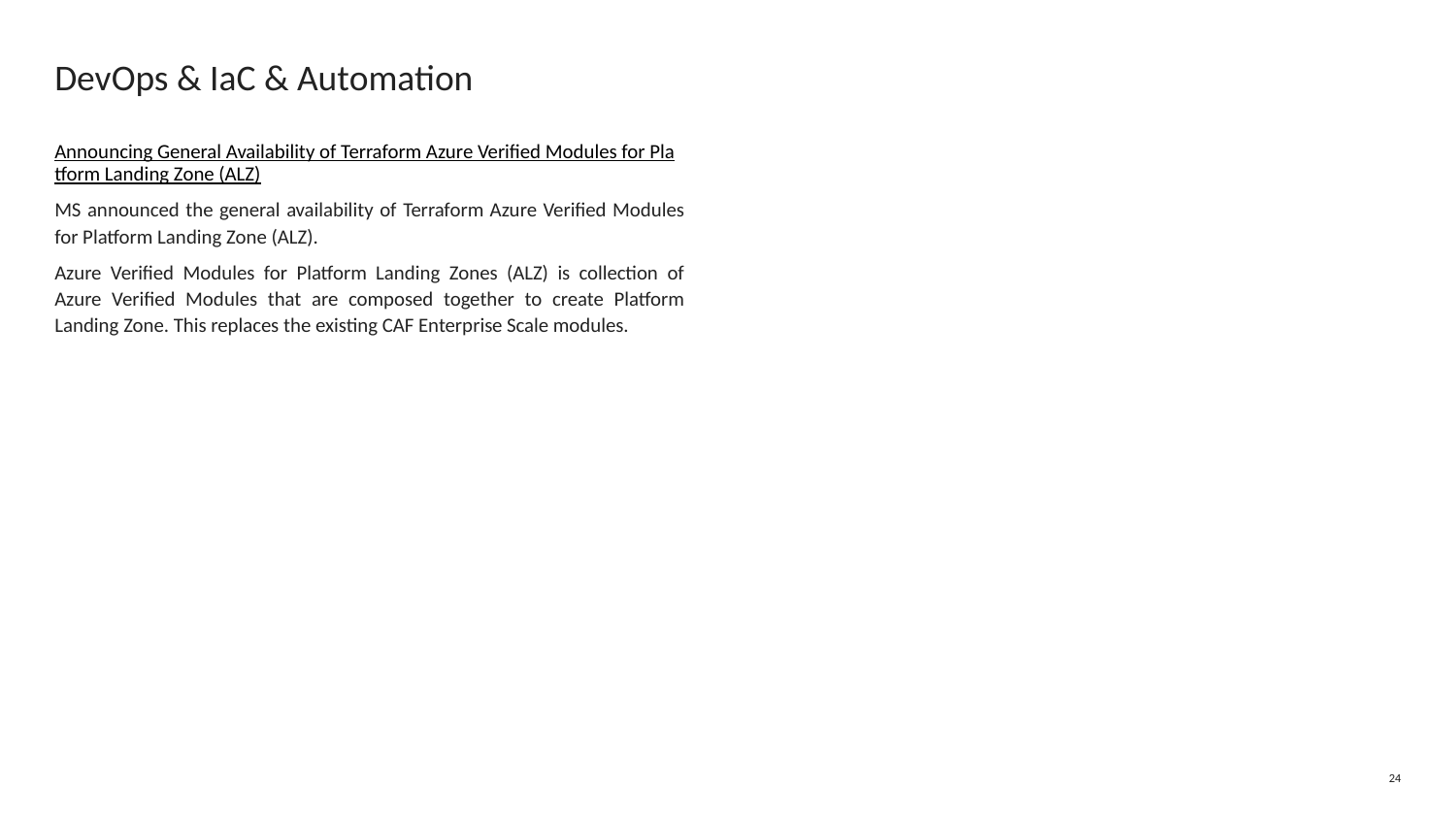

# DevOps & IaC & Automation
Announcing General Availability of Terraform Azure Verified Modules for Platform Landing Zone (ALZ)
MS announced the general availability of Terraform Azure Verified Modules for Platform Landing Zone (ALZ).
Azure Verified Modules for Platform Landing Zones (ALZ) is collection of Azure Verified Modules that are composed together to create Platform Landing Zone. This replaces the existing CAF Enterprise Scale modules.